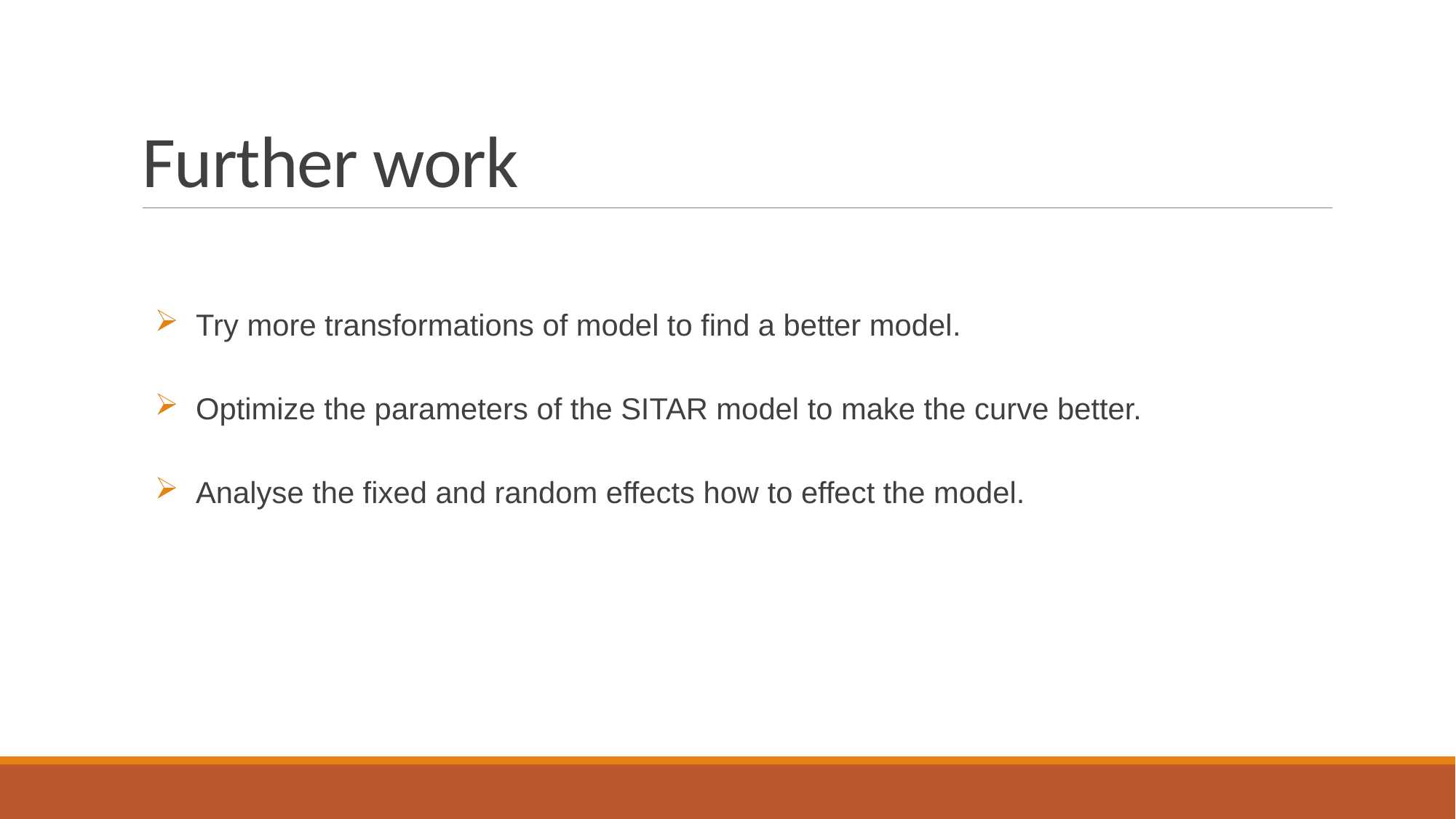

# Further work

  Try more transformations of model to find a better model.

  Optimize the parameters of the SITAR model to make the curve better.

  Analyse the fixed and random effects how to effect the model.